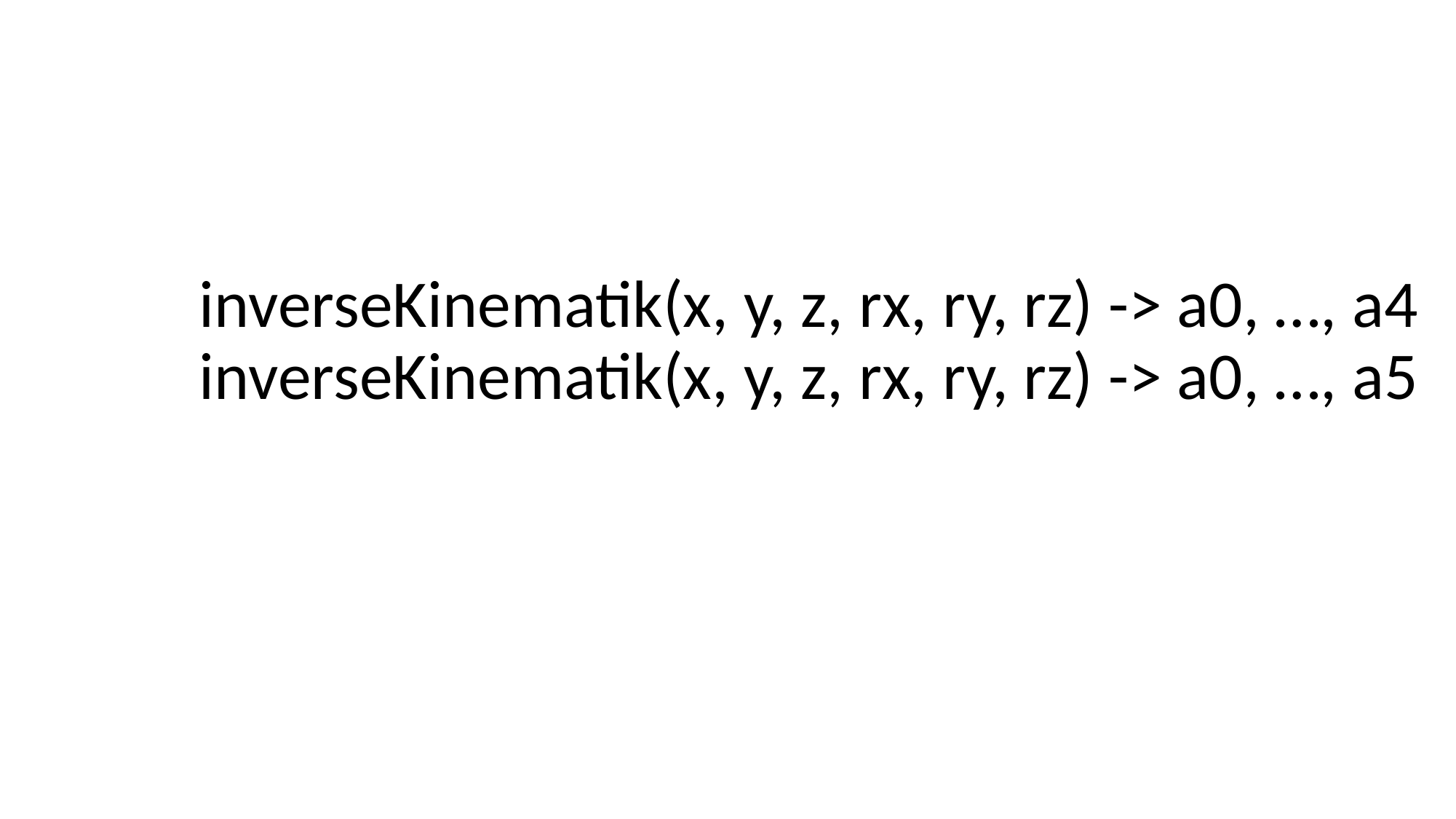

# inverseKinematik(x, y, z, rx, ry, rz) -> a0, …, a4 inverseKinematik(x, y, z, rx, ry, rz) -> a0, …, a5